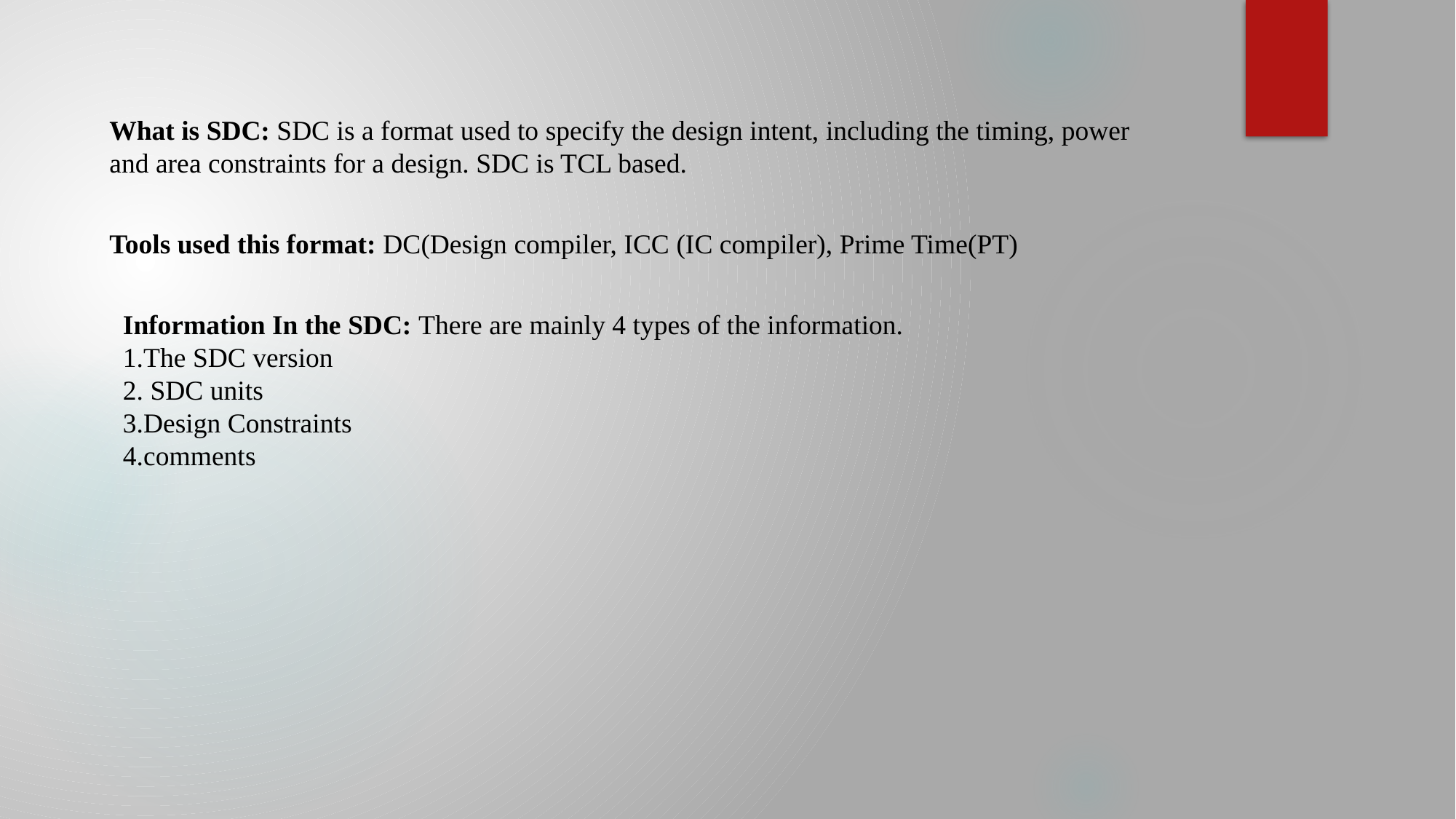

What is SDC: SDC is a format used to specify the design intent, including the timing, power and area constraints for a design. SDC is TCL based.
Tools used this format: DC(Design compiler, ICC (IC compiler), Prime Time(PT)
Information In the SDC: There are mainly 4 types of the information.
1.The SDC version
2. SDC units
3.Design Constraints
4.comments